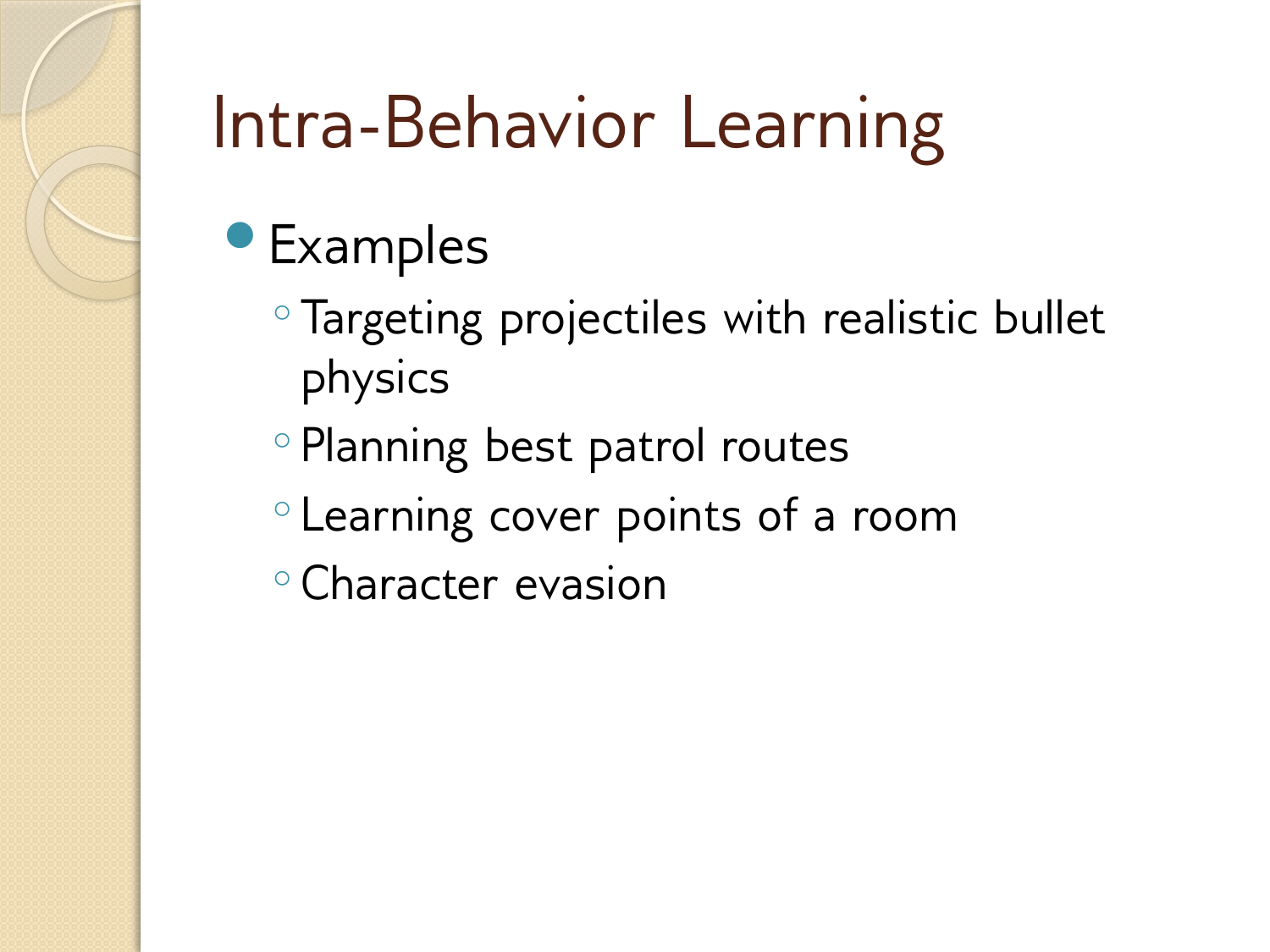

# Intra-Behavior Learning
Examples
Targeting projectiles with realistic bullet physics
Planning best patrol routes
Learning cover points of a room
Character evasion